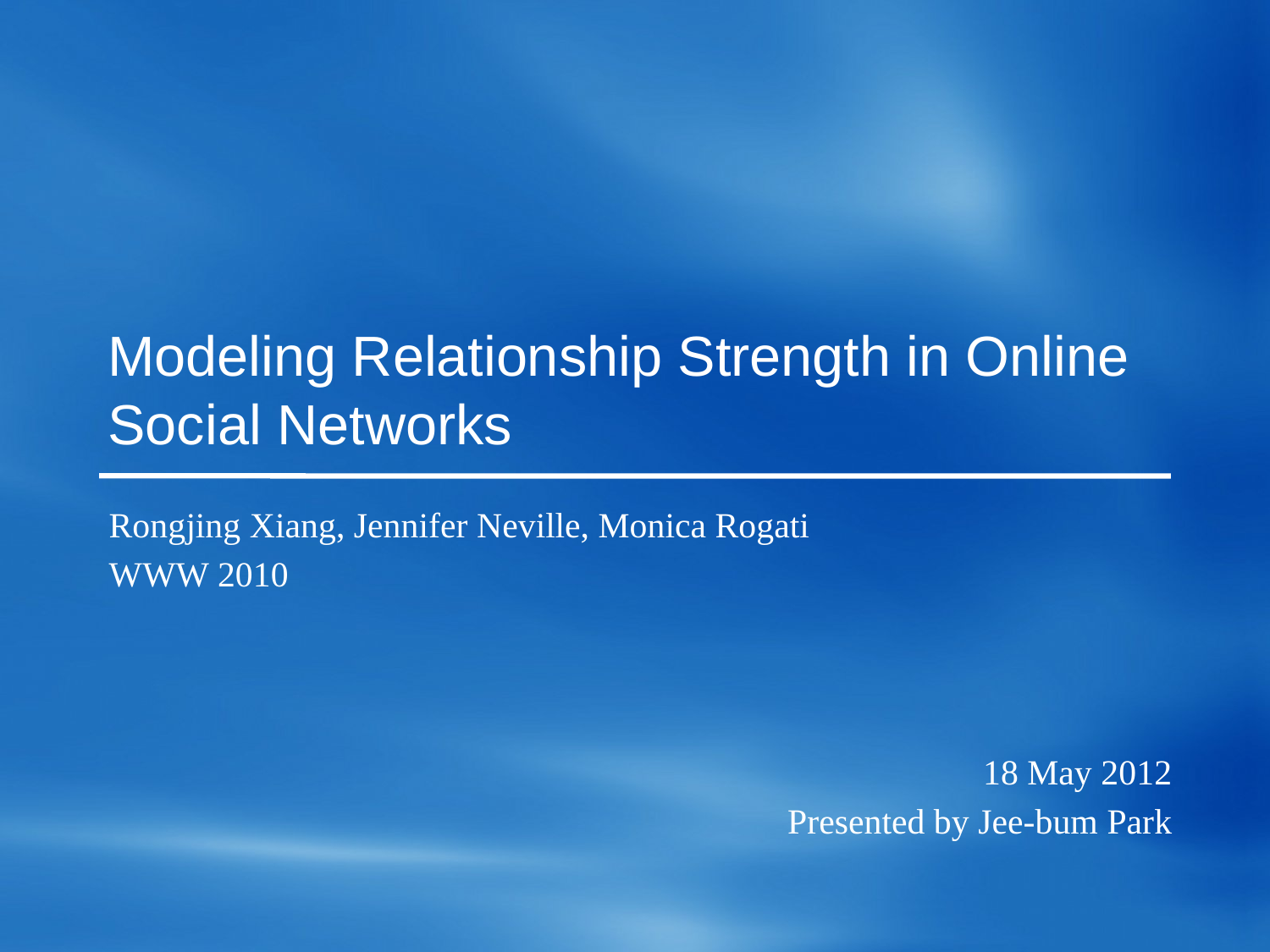

# Modeling Relationship Strength in Online Social Networks
Rongjing Xiang, Jennifer Neville, Monica Rogati
WWW 2010

18 May 2012
Presented by Jee-bum Park